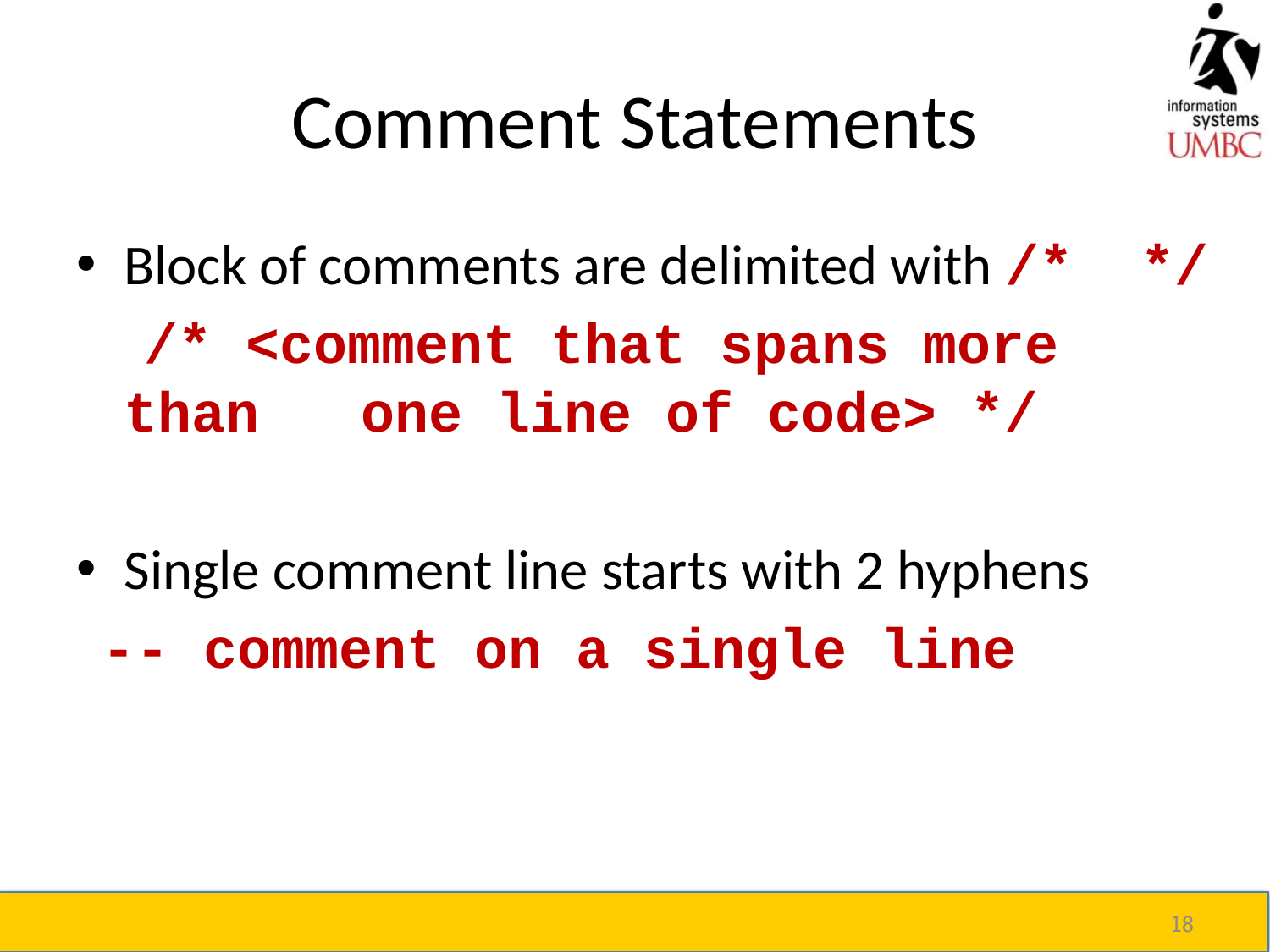

# Comment Statements
Block of comments are delimited with /*  */
  /* <comment that spans more than   one line of code> */

Single comment line starts with 2 hyphens
  -- comment on a single line

18